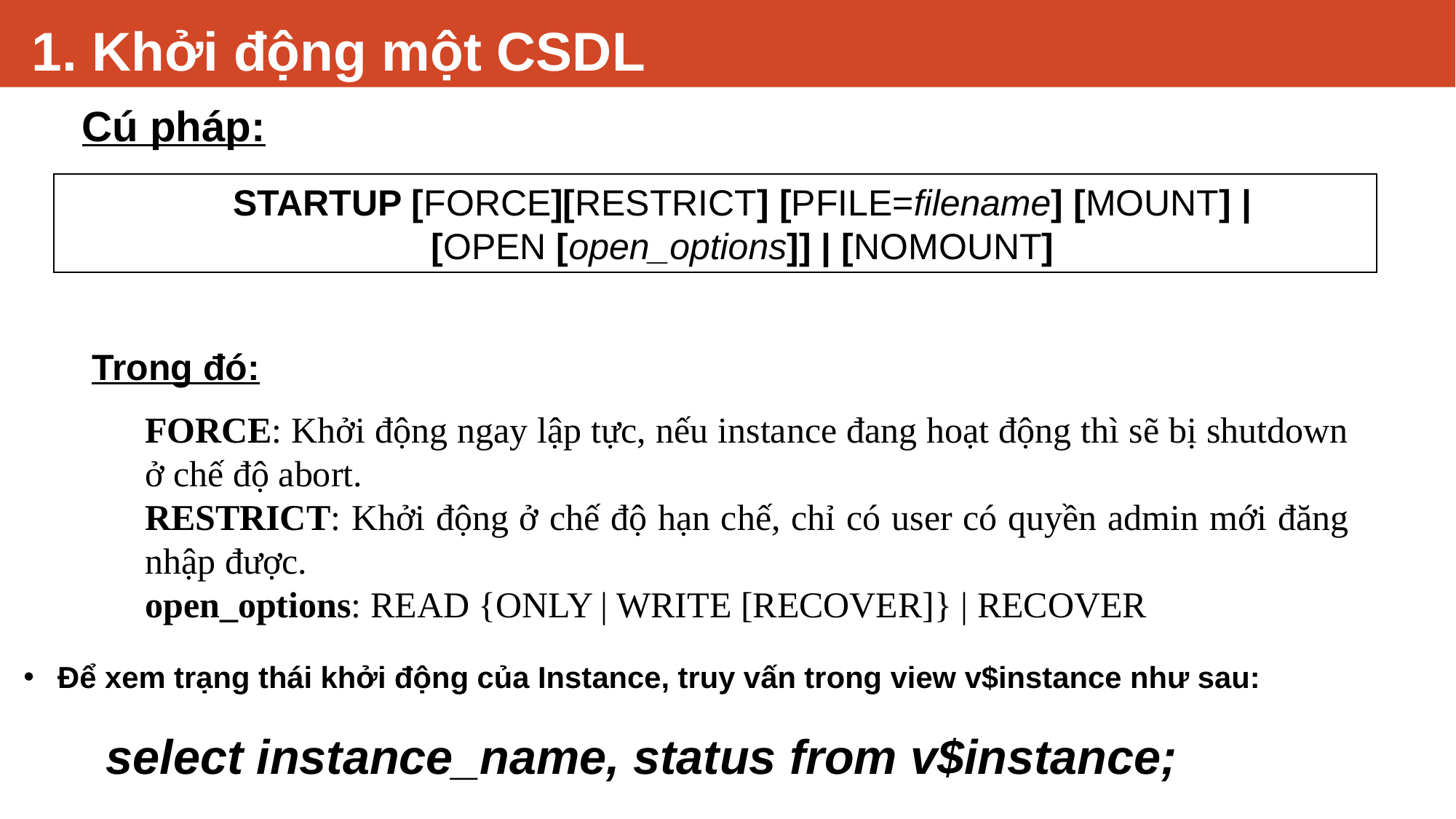

# 1. Khởi động một CSDL
Cú pháp:
STARTUP [FORCE][RESTRICT] [PFILE=filename] [MOUNT] | [OPEN [open_options]] | [NOMOUNT]
Trong đó:
FORCE: Khởi động ngay lập tực, nếu instance đang hoạt động thì sẽ bị shutdown ở chế độ abort.
RESTRICT: Khởi động ở chế độ hạn chế, chỉ có user có quyền admin mới đăng nhập được.
open_options: READ {ONLY | WRITE [RECOVER]} | RECOVER
Để xem trạng thái khởi động của Instance, truy vấn trong view v$instance như sau:
select instance_name, status from v$instance;